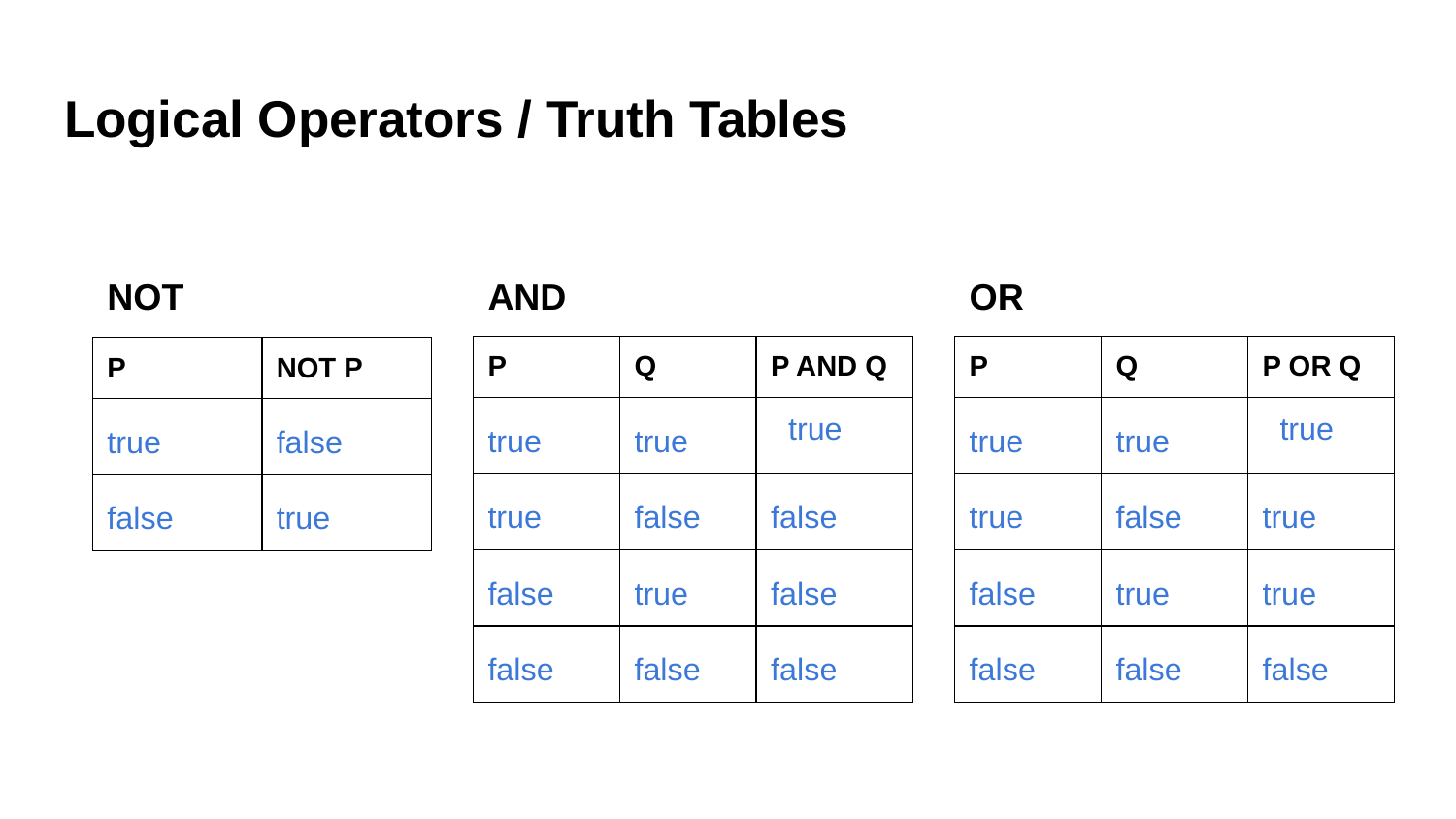

# Logical Operators / Truth Tables
NOT
AND
OR
| P | Q | P AND Q |
| --- | --- | --- |
| true | true | trtrue |
| true | false | false |
| false | true | false |
| false | false | false |
| P | Q | P OR Q |
| --- | --- | --- |
| true | true | trtrue |
| true | false | true |
| false | true | true |
| false | false | false |
| P | NOT P |
| --- | --- |
| true | false |
| false | true |